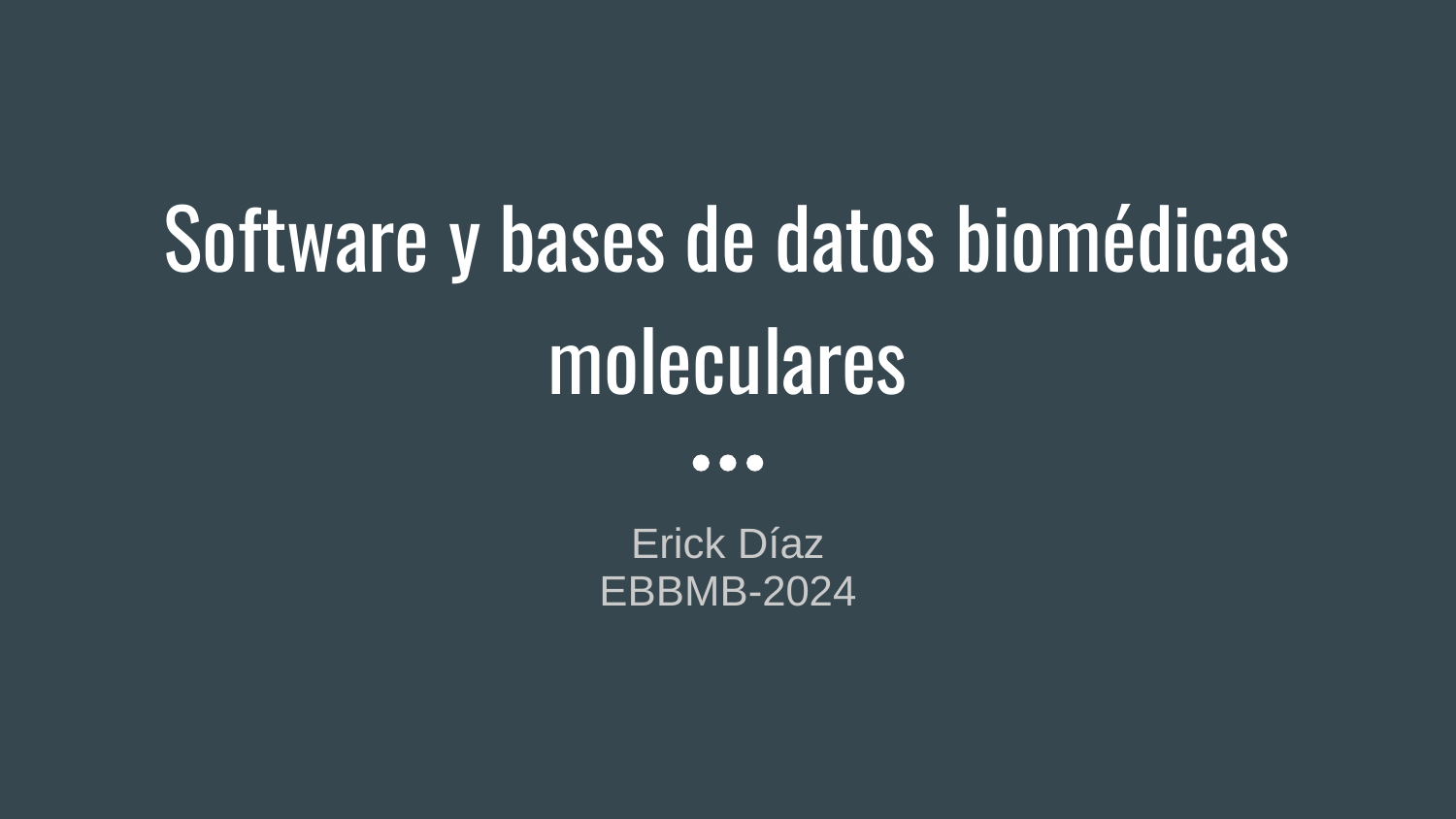

# Software y bases de datos biomédicas moleculares
Erick Díaz
EBBMB-2024